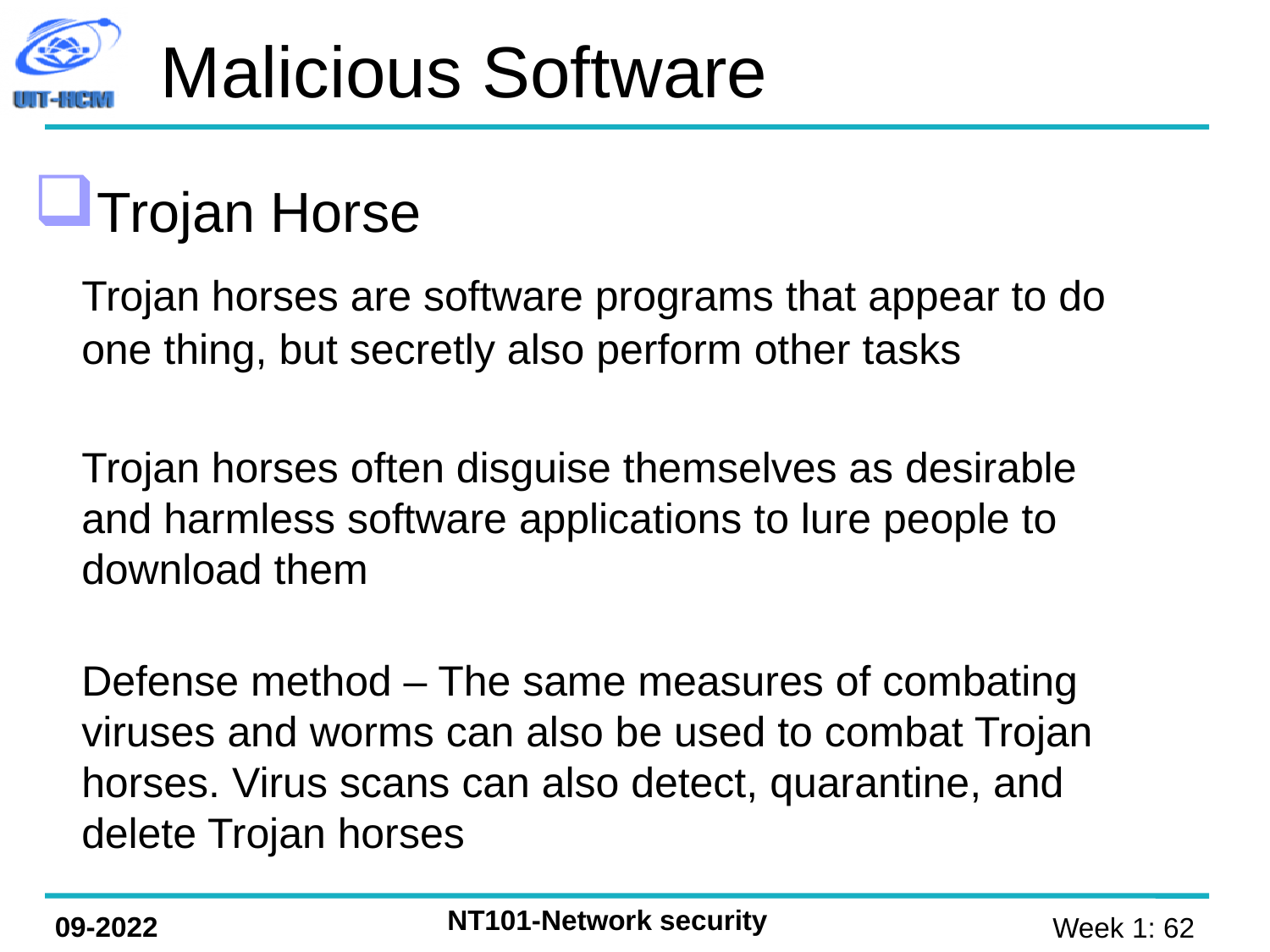

Malicious Software
Trojan Horse
 	Trojan horses are software programs that appear to do one thing, but secretly also perform other tasks

	Trojan horses often disguise themselves as desirable and harmless software applications to lure people to download them

	Defense method – The same measures of combating viruses and worms can also be used to combat Trojan horses. Virus scans can also detect, quarantine, and delete Trojan horses